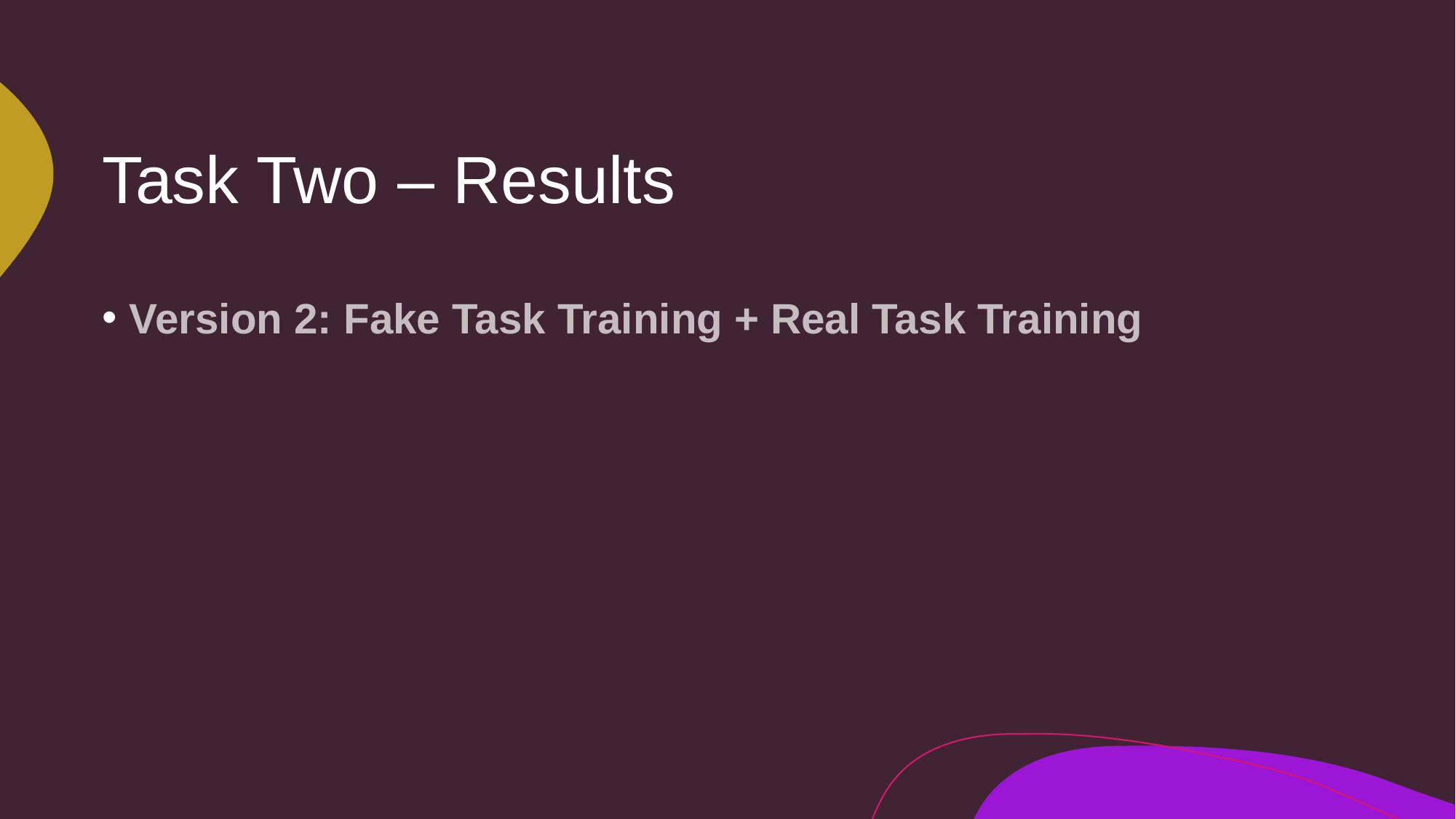

# Task Two – Results
Version 2: Fake Task Training + Real Task Training